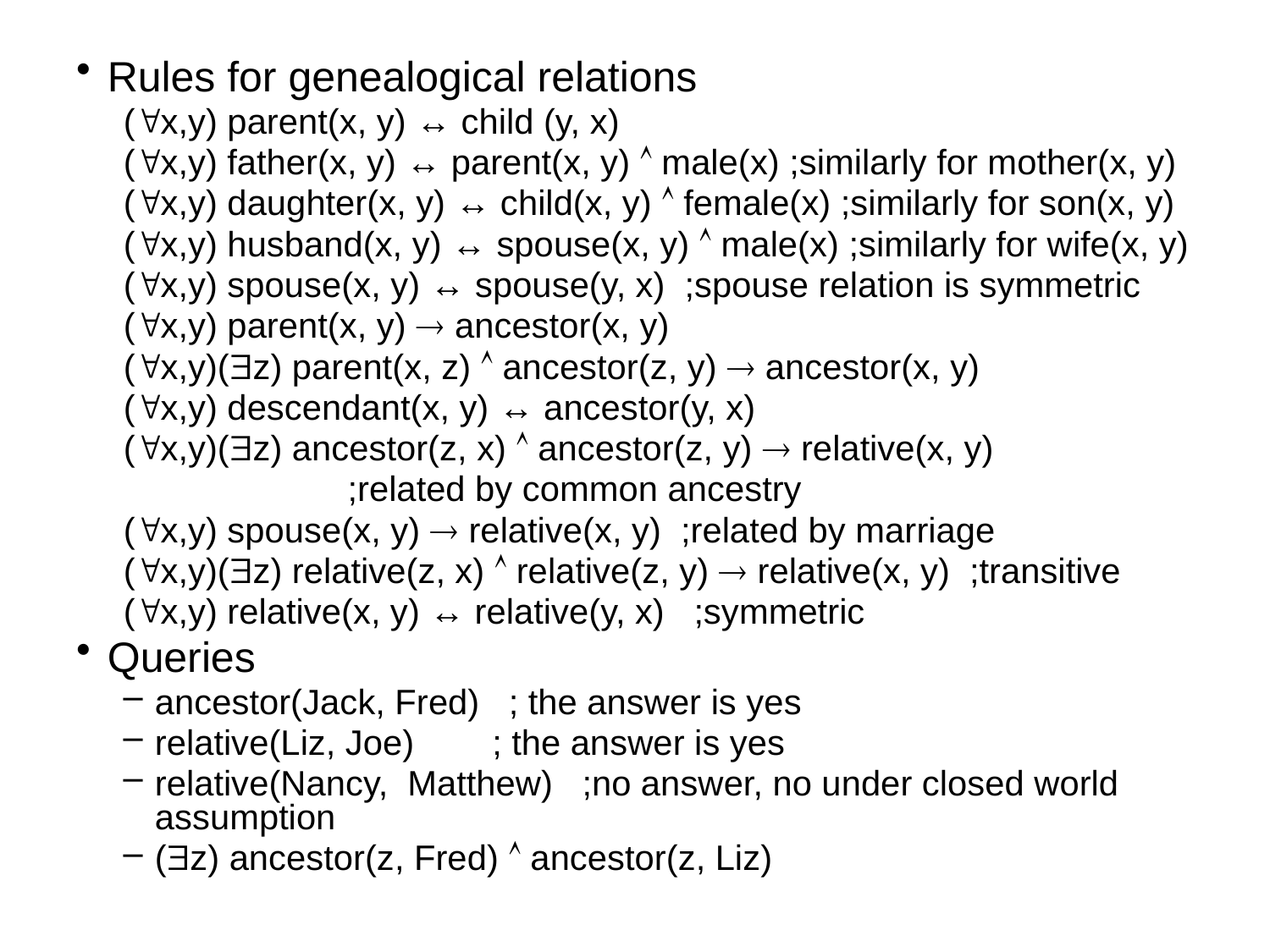

Rules for genealogical relations
(∀x,y) parent(x, y) ↔ child (y, x)
(∀x,y) father(x, y) ↔ parent(x, y) ∧ male(x) ;similarly for mother(x, y)
(∀x,y) daughter(x, y) ↔ child(x, y) ∧ female(x) ;similarly for son(x, y)
(∀x,y) husband(x, y) ↔ spouse(x, y) ∧ male(x) ;similarly for wife(x, y)
(∀x,y) spouse(x, y) ↔ spouse(y, x)  ;spouse relation is symmetric
(∀x,y) parent(x, y) → ancestor(x, y)
(∀x,y)(∃z) parent(x, z) ∧ ancestor(z, y) → ancestor(x, y)
(∀x,y) descendant(x, y) ↔ ancestor(y, x)
(∀x,y)(∃z) ancestor(z, x) ∧ ancestor(z, y) → relative(x, y)
	          ;related by common ancestry
(∀x,y) spouse(x, y) → relative(x, y)  ;related by marriage
(∀x,y)(∃z) relative(z, x) ∧ relative(z, y) → relative(x, y)  ;transitive
(∀x,y) relative(x, y) ↔ relative(y, x)   ;symmetric
Queries
ancestor(Jack, Fred)   ; the answer is yes
relative(Liz, Joe)        ; the answer is yes
relative(Nancy,  Matthew)   ;no answer, no under closed world assumption
(∃z) ancestor(z, Fred) ∧ ancestor(z, Liz)